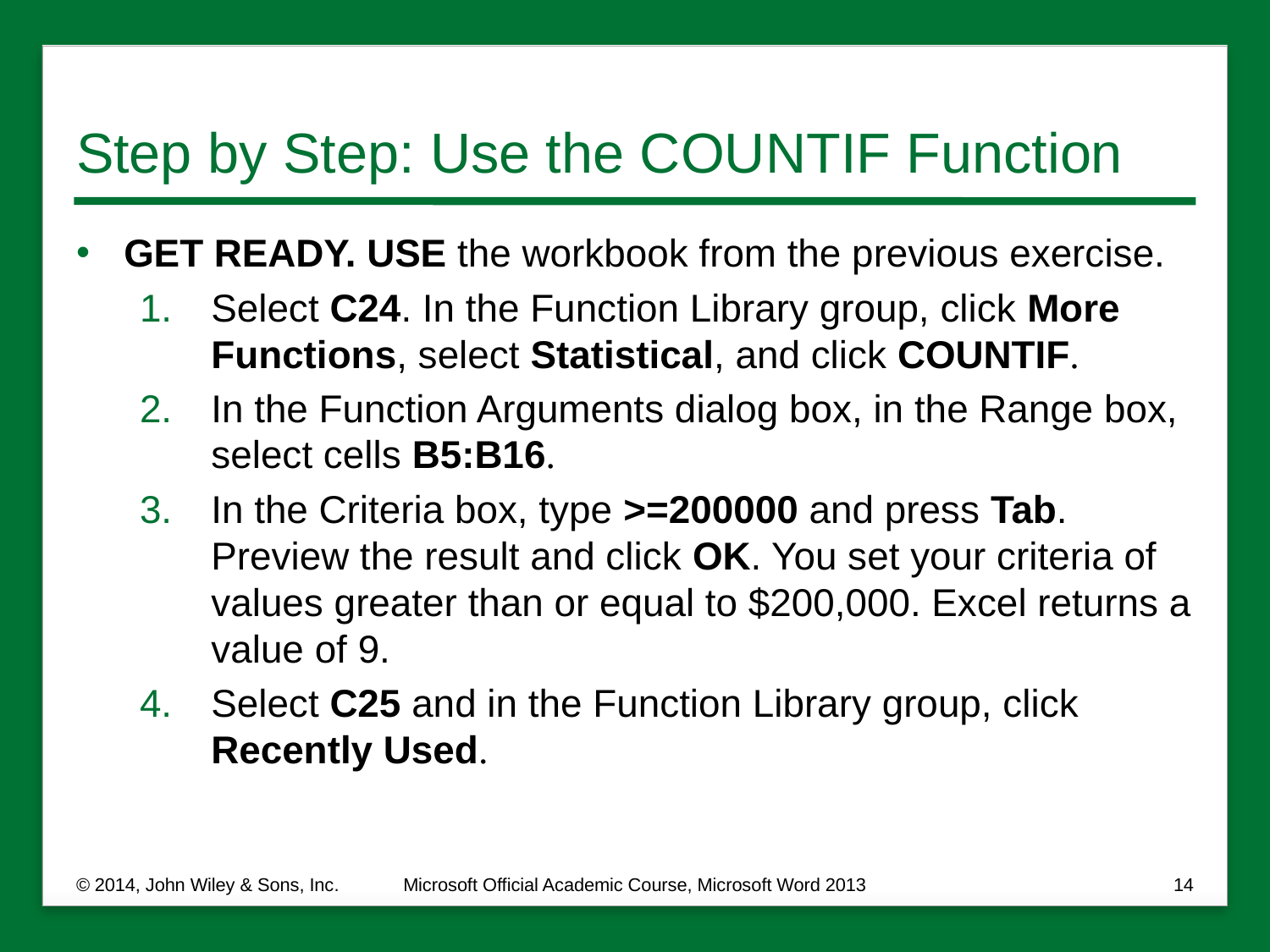

# Step by Step: Use the COUNTIF Function
GET READY. USE the workbook from the previous exercise.
Select C24. In the Function Library group, click More Functions, select Statistical, and click COUNTIF.
In the Function Arguments dialog box, in the Range box, select cells B5:B16.
In the Criteria box, type >=200000 and press Tab. Preview the result and click OK. You set your criteria of values greater than or equal to $200,000. Excel returns a value of 9.
Select C25 and in the Function Library group, click Recently Used.

© 2014, John Wiley & Sons, Inc.
Microsoft Official Academic Course, Microsoft Word 2013
14